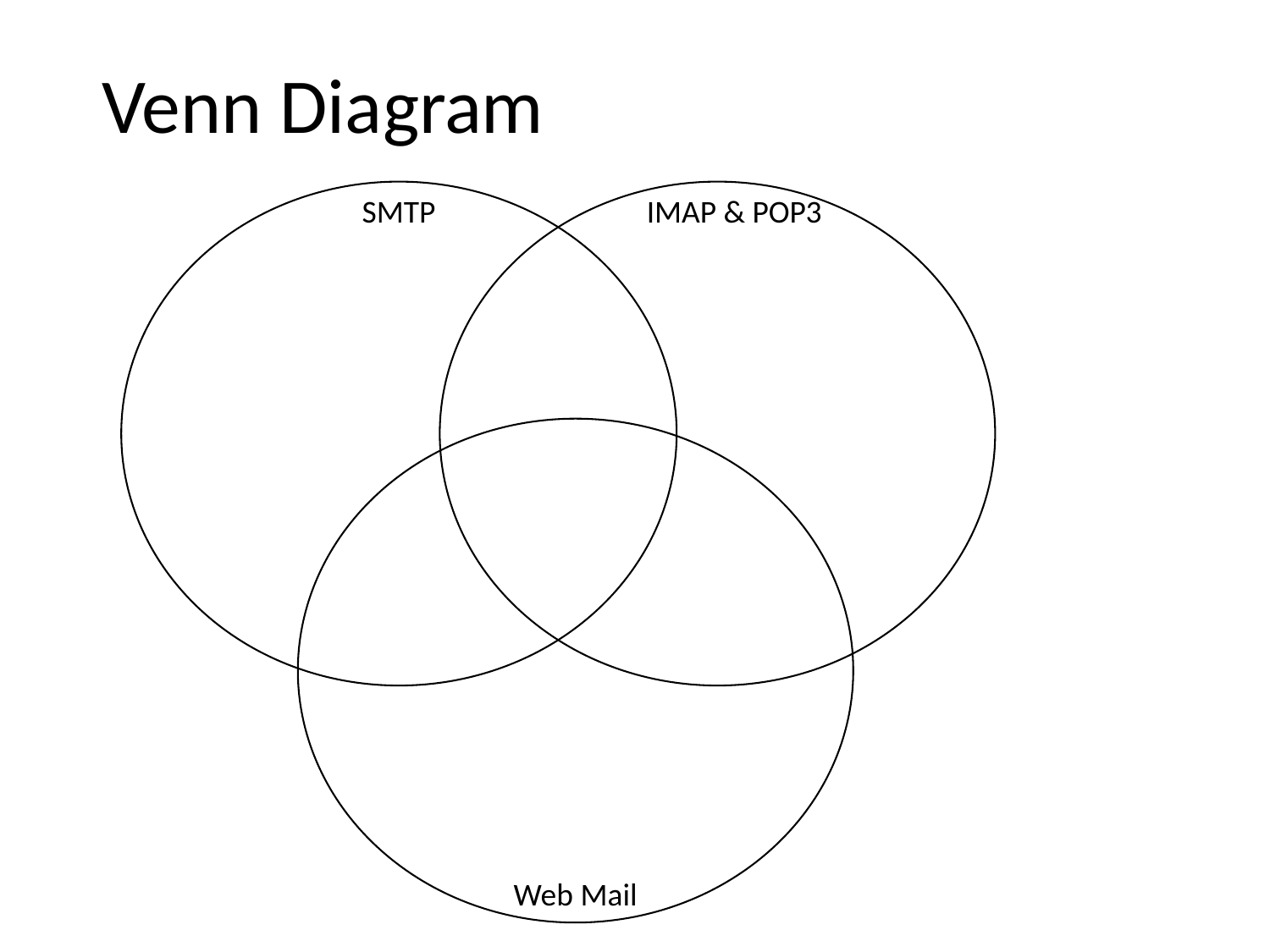

# Venn Diagram

SMTP
IMAP & POP3

Web Mail